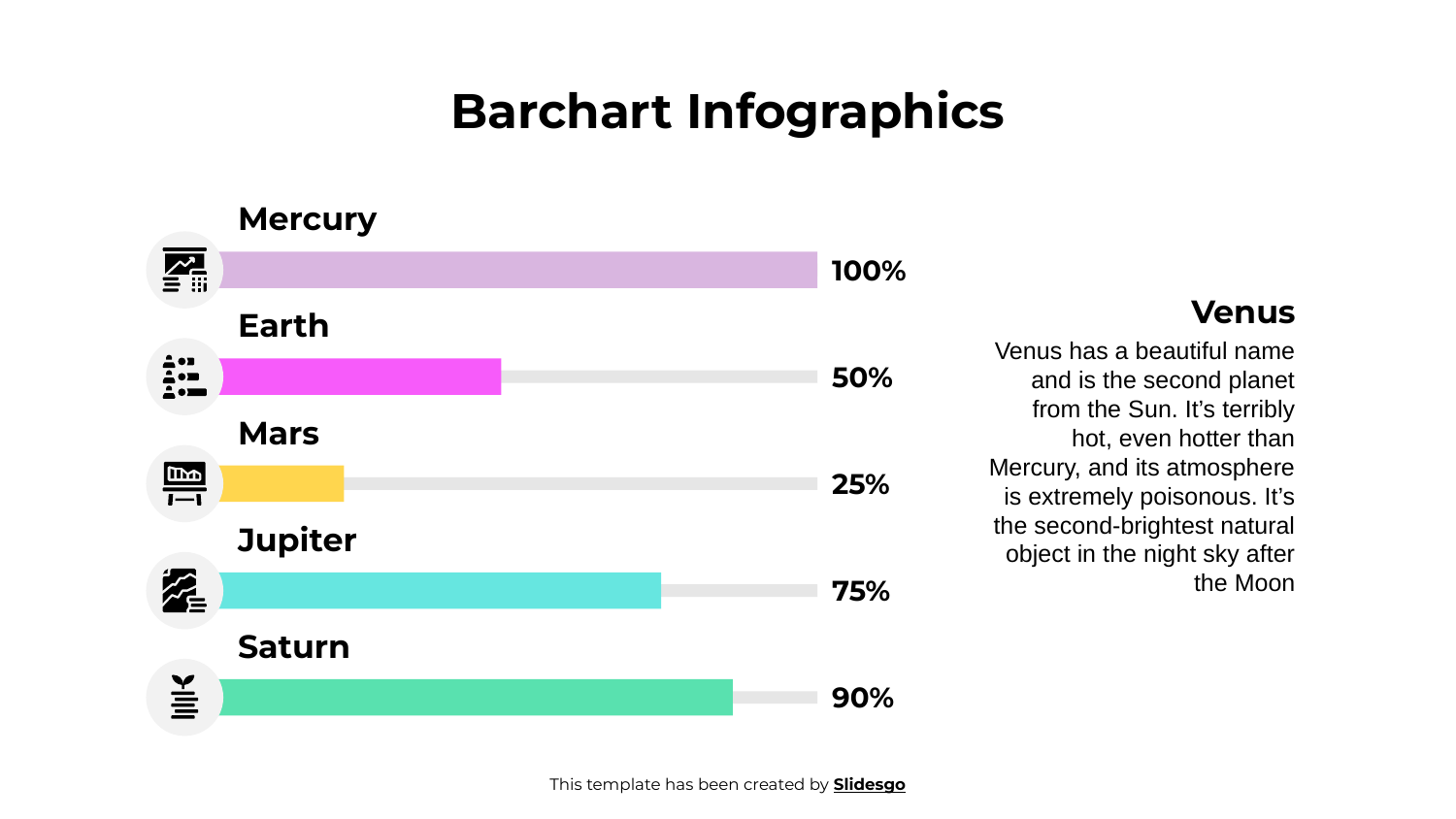

# Barchart Infographics
Mercury

100%

Venus
Earth
Venus has a beautiful name and is the second planet from the Sun. It’s terribly hot, even hotter than Mercury, and its atmosphere is extremely poisonous. It’s the second-brightest natural object in the night sky after the Moon

50%

Mars

25%

Jupiter

75%

Saturn

90%

This template has been created by Slidesgo